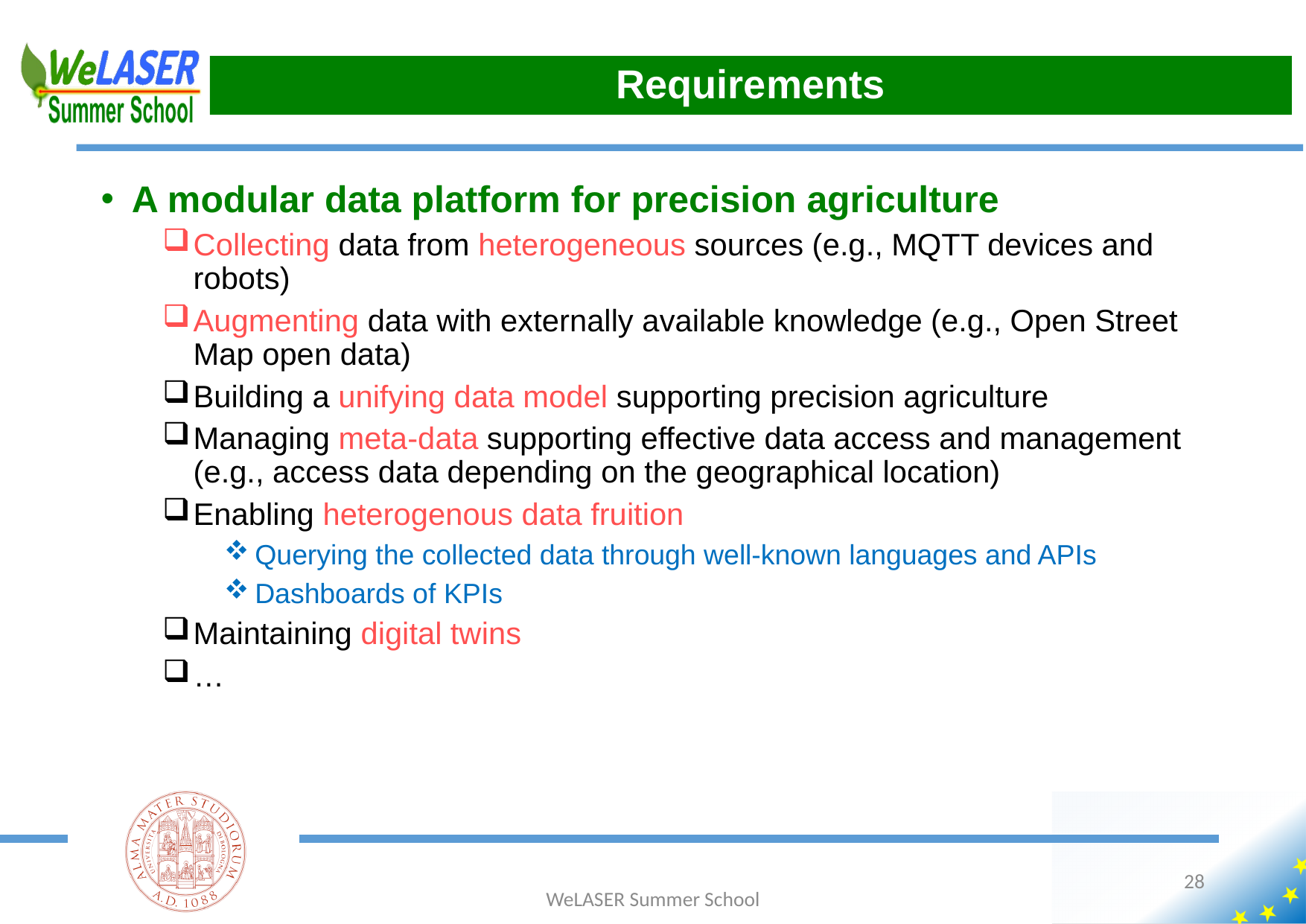

# Requirements
A modular data platform for precision agriculture
Collecting data from heterogeneous sources (e.g., MQTT devices and robots)
Augmenting data with externally available knowledge (e.g., Open Street Map open data)
Building a unifying data model supporting precision agriculture
Managing meta-data supporting effective data access and management (e.g., access data depending on the geographical location)
Enabling heterogenous data fruition
Querying the collected data through well-known languages and APIs
Dashboards of KPIs
Maintaining digital twins
…
28